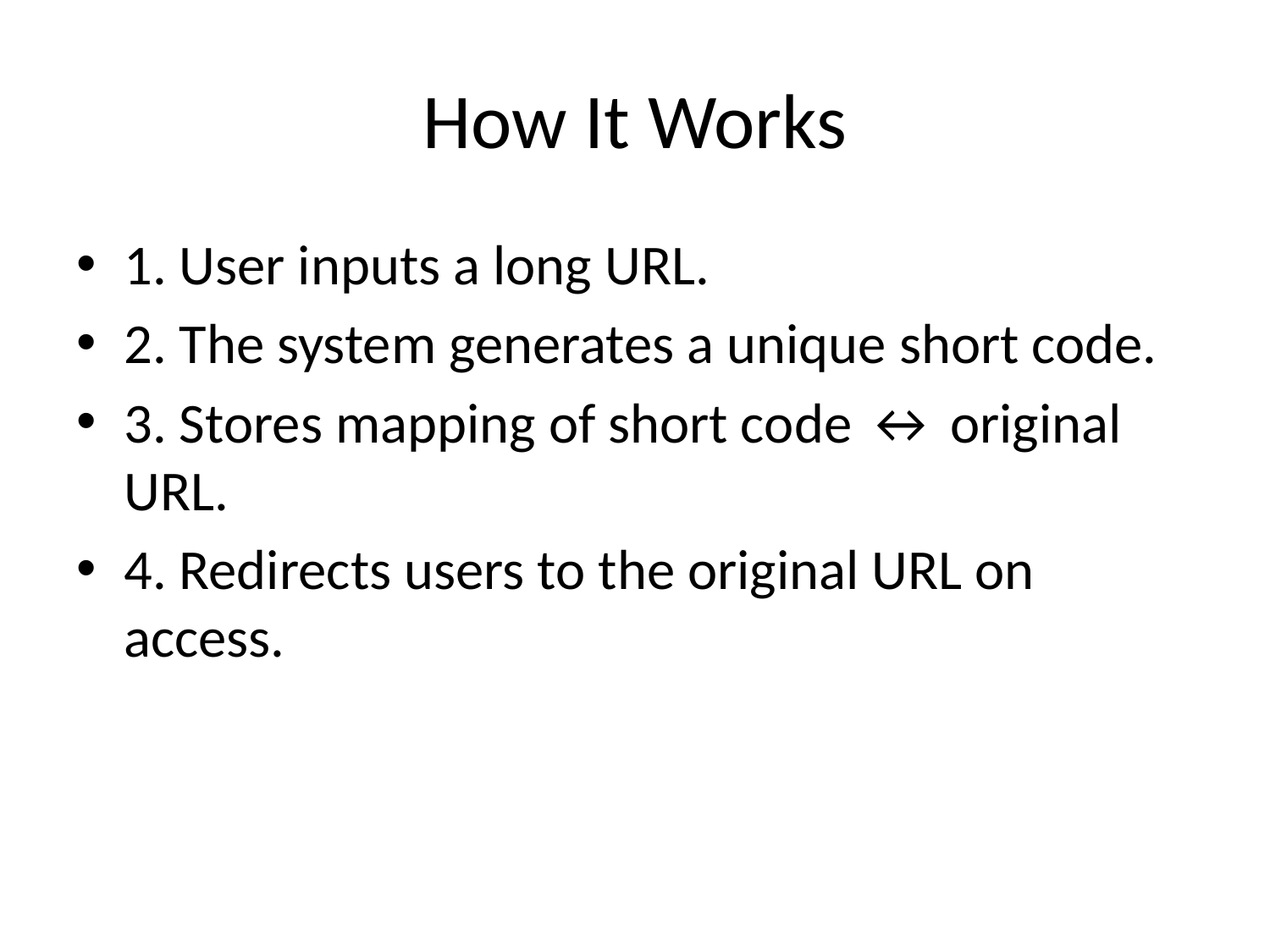

# How It Works
1. User inputs a long URL.
2. The system generates a unique short code.
3. Stores mapping of short code ↔ original URL.
4. Redirects users to the original URL on access.